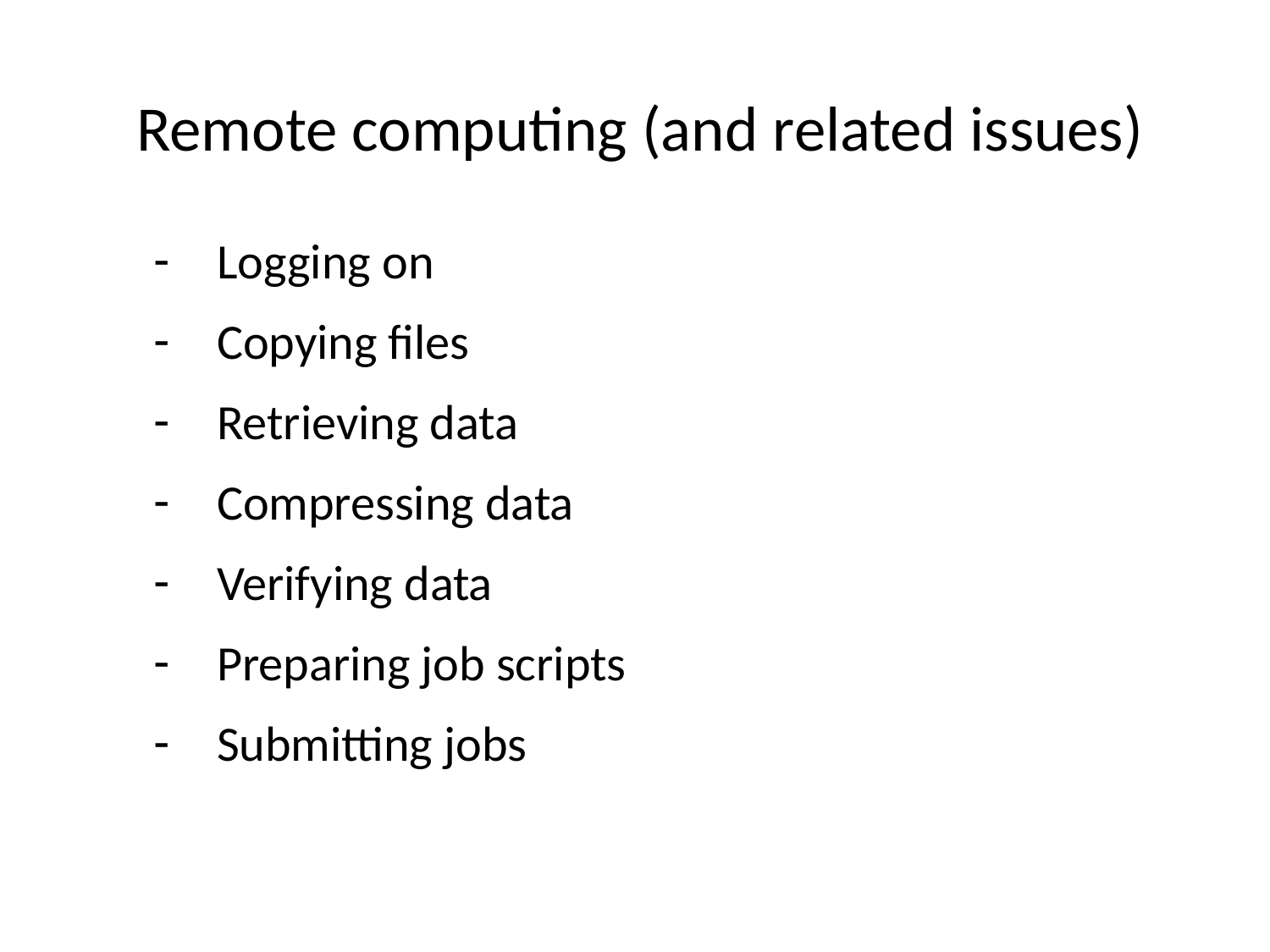

# Remote computing (and related issues)
Logging on
Copying files
Retrieving data
Compressing data
Verifying data
Preparing job scripts
Submitting jobs